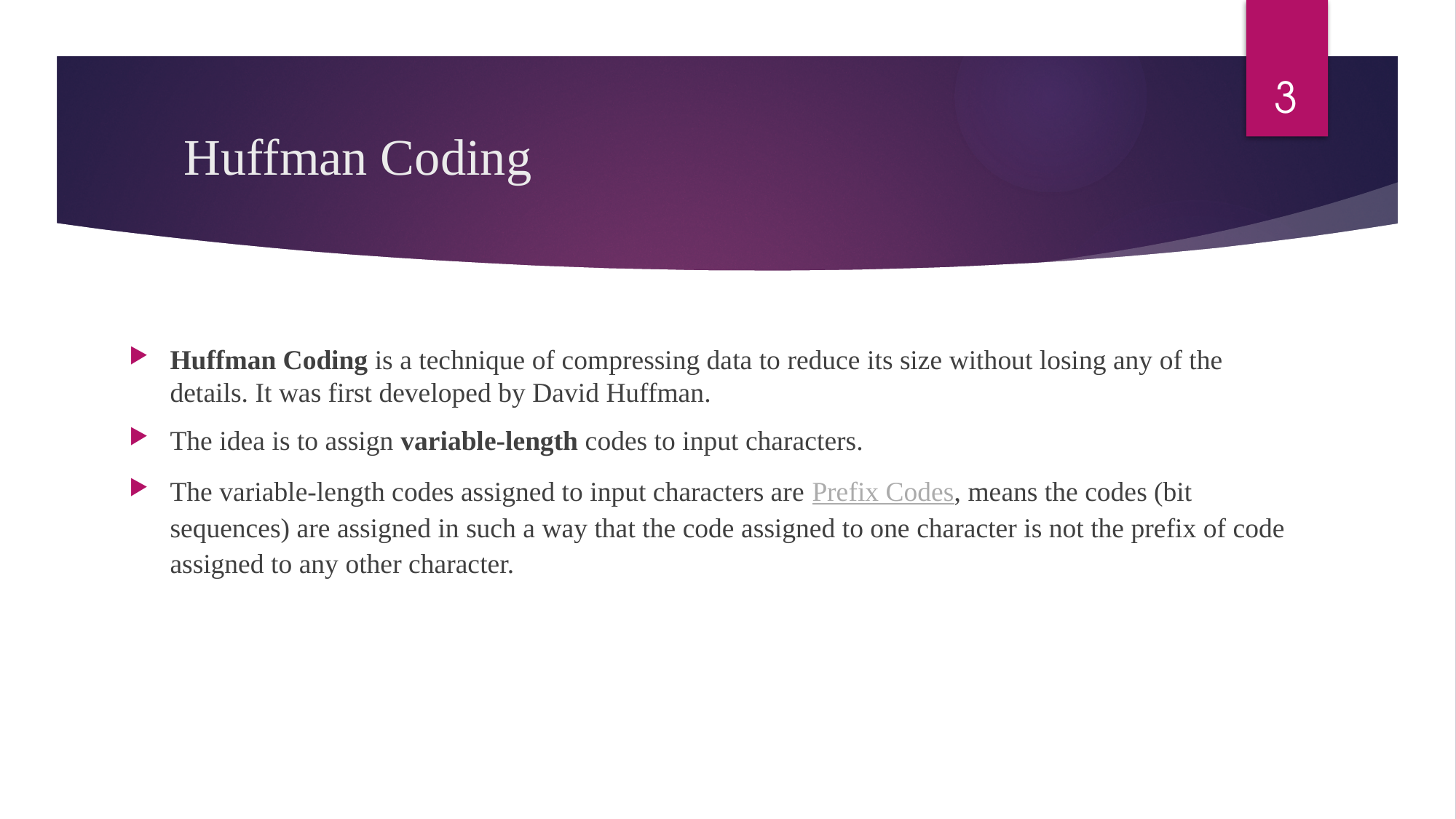

3
# Huffman Coding
Huffman Coding is a technique of compressing data to reduce its size without losing any of the details. It was first developed by David Huffman.
The idea is to assign variable-length codes to input characters.
The variable-length codes assigned to input characters are Prefix Codes, means the codes (bit sequences) are assigned in such a way that the code assigned to one character is not the prefix of code assigned to any other character.